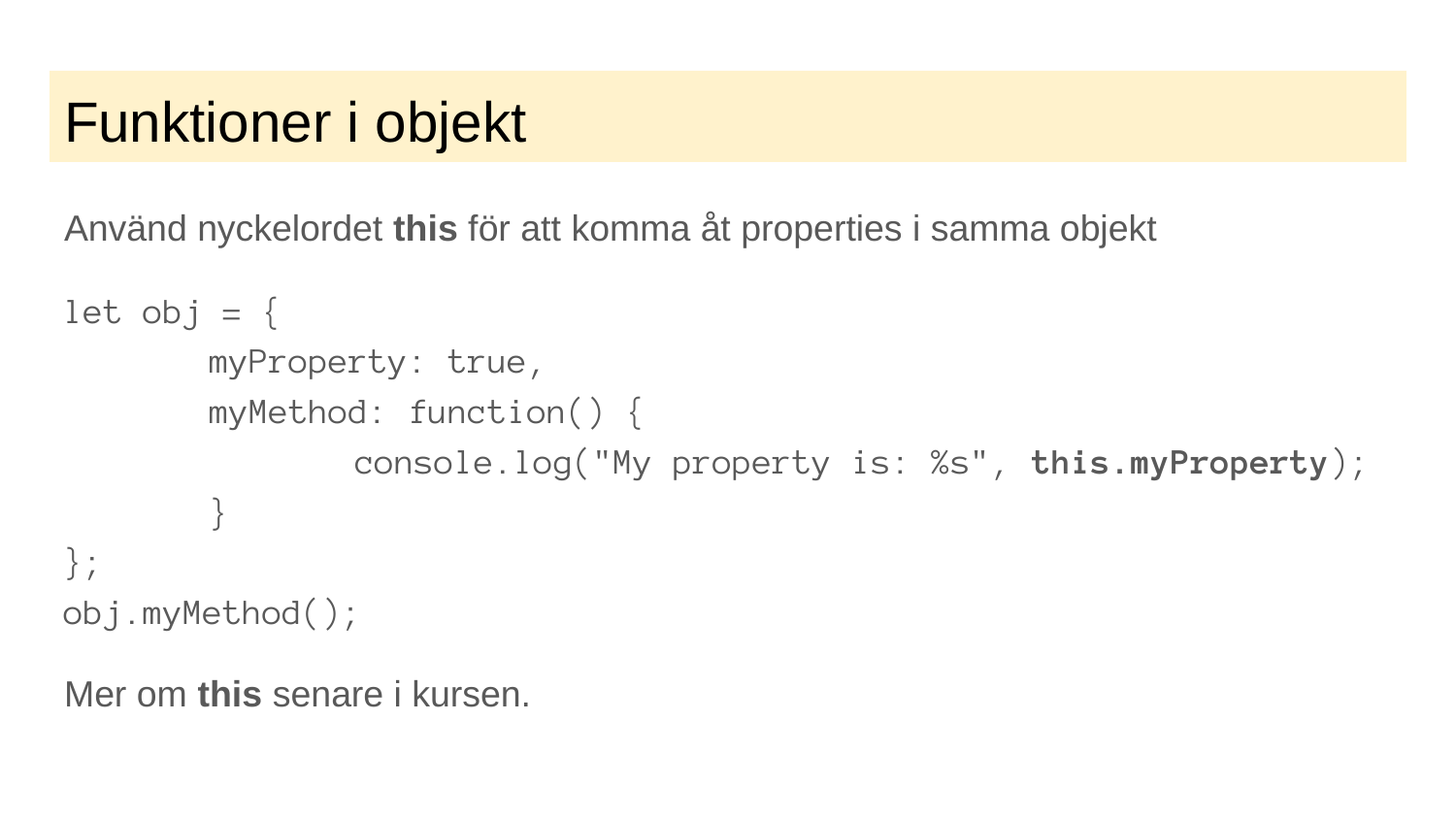

# Funktioner i objekt
Använd nyckelordet this för att komma åt properties i samma objekt
let obj = {
	myProperty: true,
	myMethod: function() {
		console.log("My property is: %s", this.myProperty);
	}
};
obj.myMethod();
Mer om this senare i kursen.